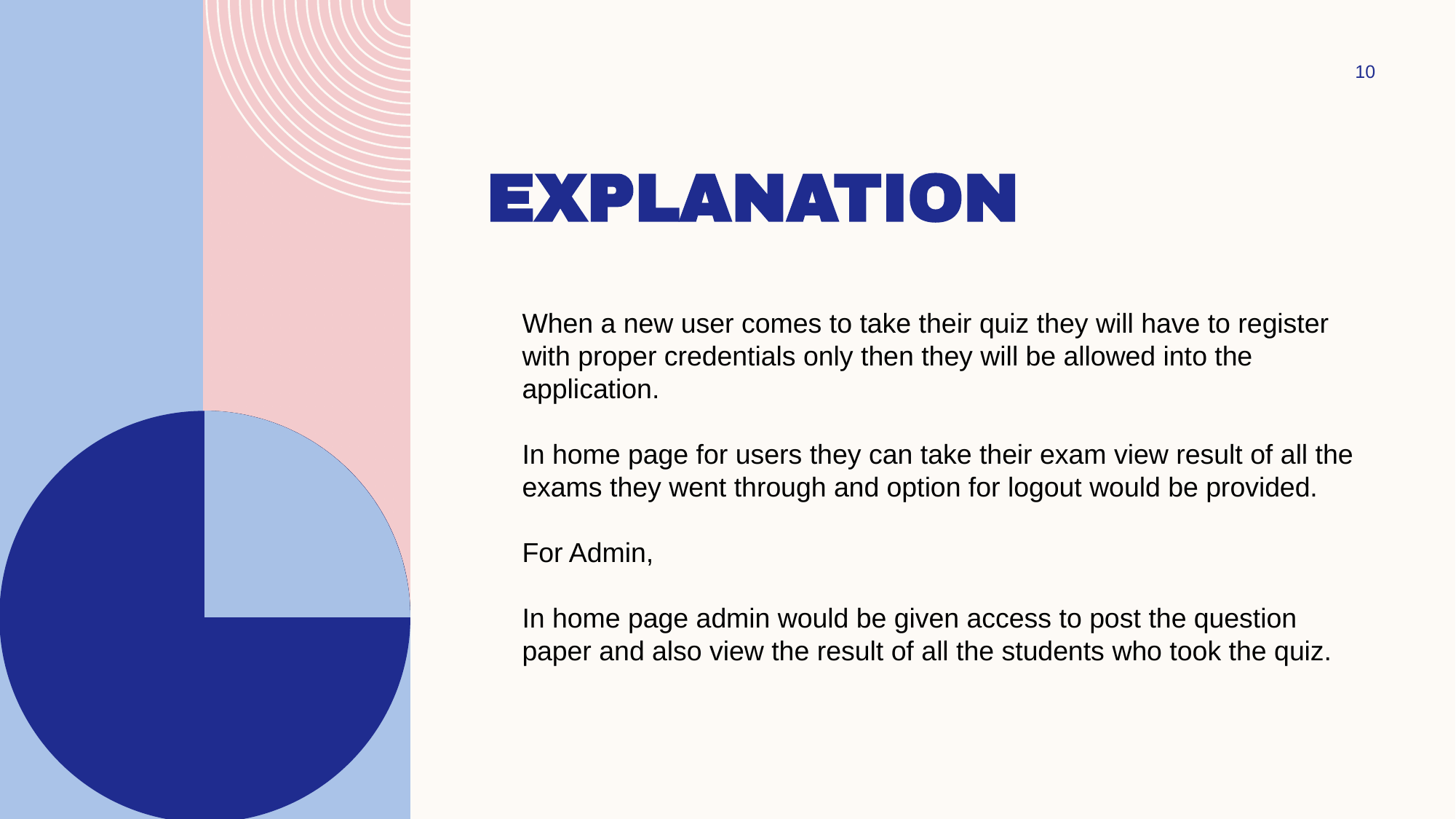

10
# Explanation
When a new user comes to take their quiz they will have to register with proper credentials only then they will be allowed into the application.

In home page for users they can take their exam view result of all the exams they went through and option for logout would be provided.

For Admin,

In home page admin would be given access to post the question paper and also view the result of all the students who took the quiz.